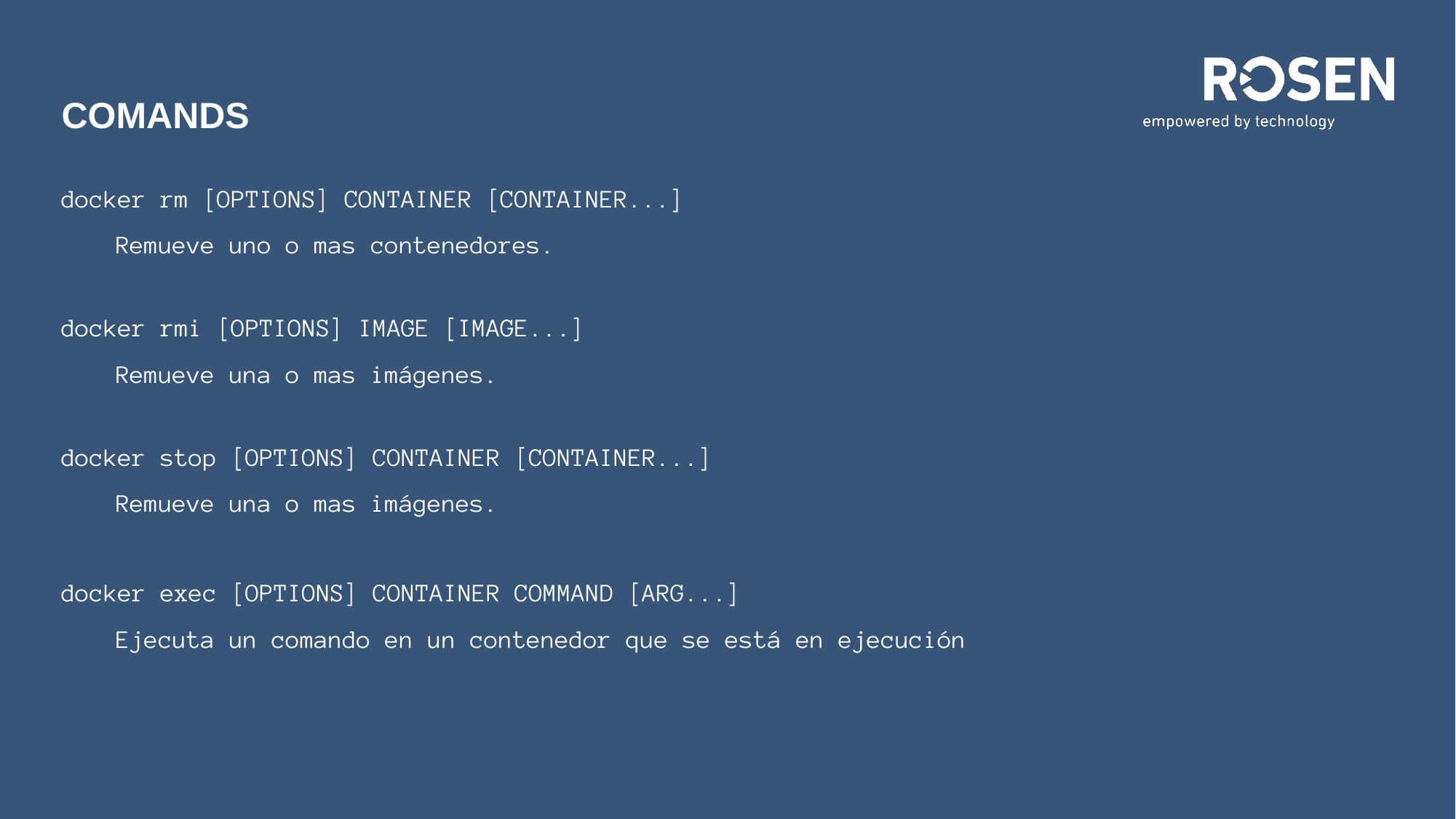

# Comands
docker rm [OPTIONS] CONTAINER [CONTAINER...]
Remueve uno o mas contenedores.

docker rmi [OPTIONS] IMAGE [IMAGE...]
Remueve una o mas imágenes.

docker stop [OPTIONS] CONTAINER [CONTAINER...]
Remueve una o mas imágenes.

docker exec [OPTIONS] CONTAINER COMMAND [ARG...]
Ejecuta un comando en un contenedor que se está en ejecución